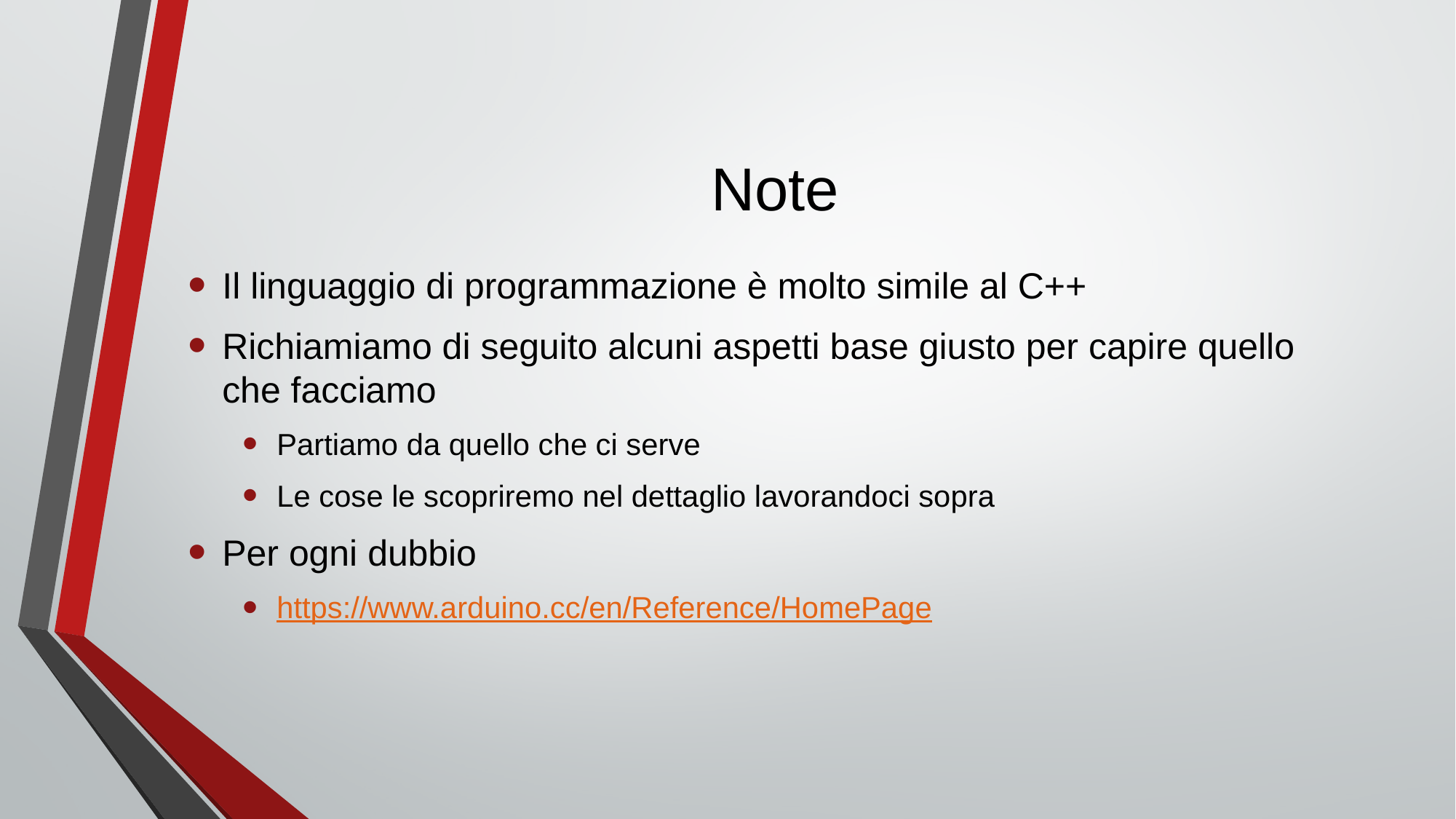

# Note
Il linguaggio di programmazione è molto simile al C++
Richiamiamo di seguito alcuni aspetti base giusto per capire quello che facciamo
Partiamo da quello che ci serve
Le cose le scopriremo nel dettaglio lavorandoci sopra
Per ogni dubbio
https://www.arduino.cc/en/Reference/HomePage